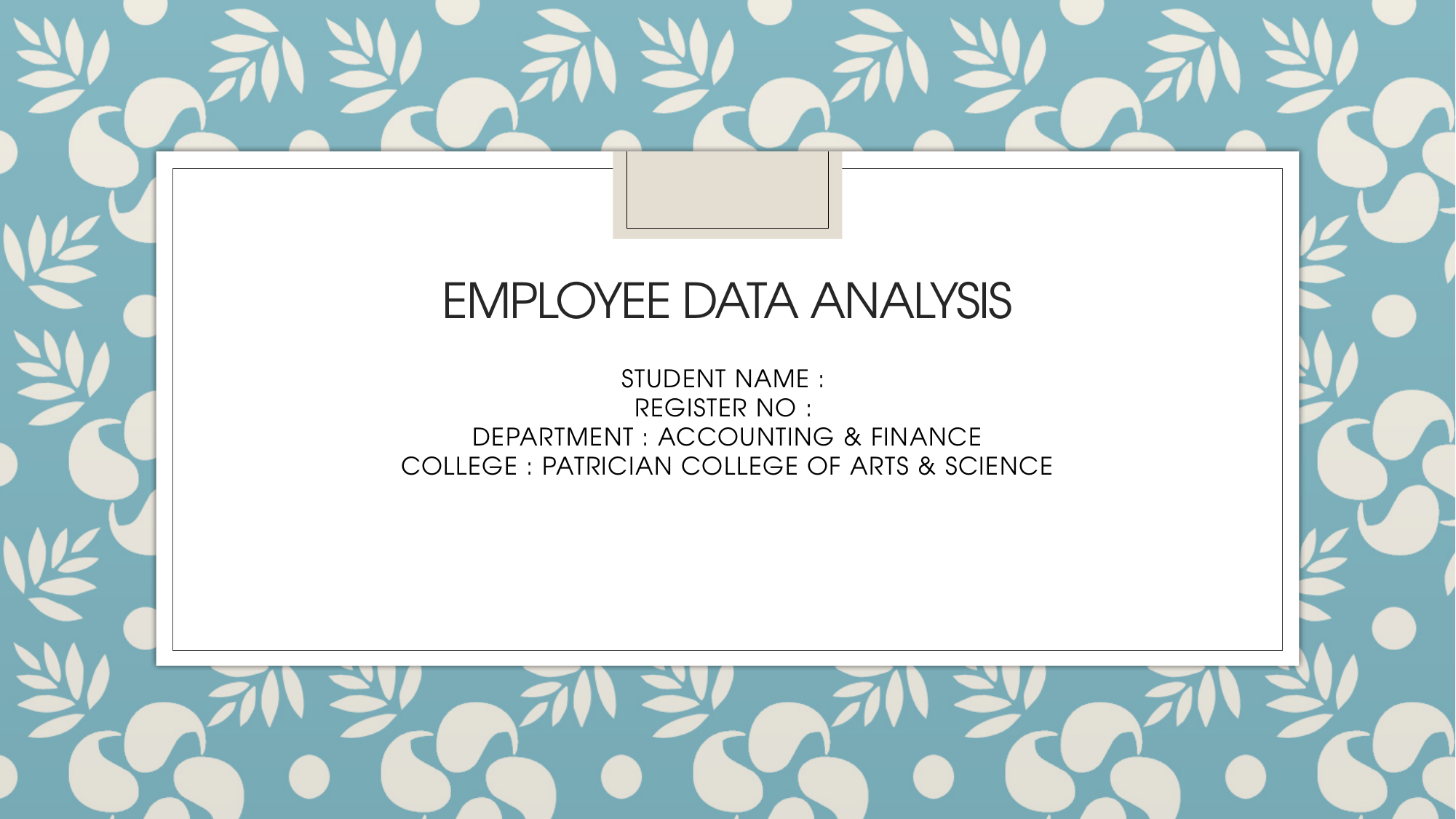

# EMPLOYEE DATA ANALYSIS
STUDENT NAME :
REGISTER NO :
DEPARTMENT : ACCOUNTING & FINANCE
COLLEGE : PATRICIAN COLLEGE OF ARTS & SCIENCE